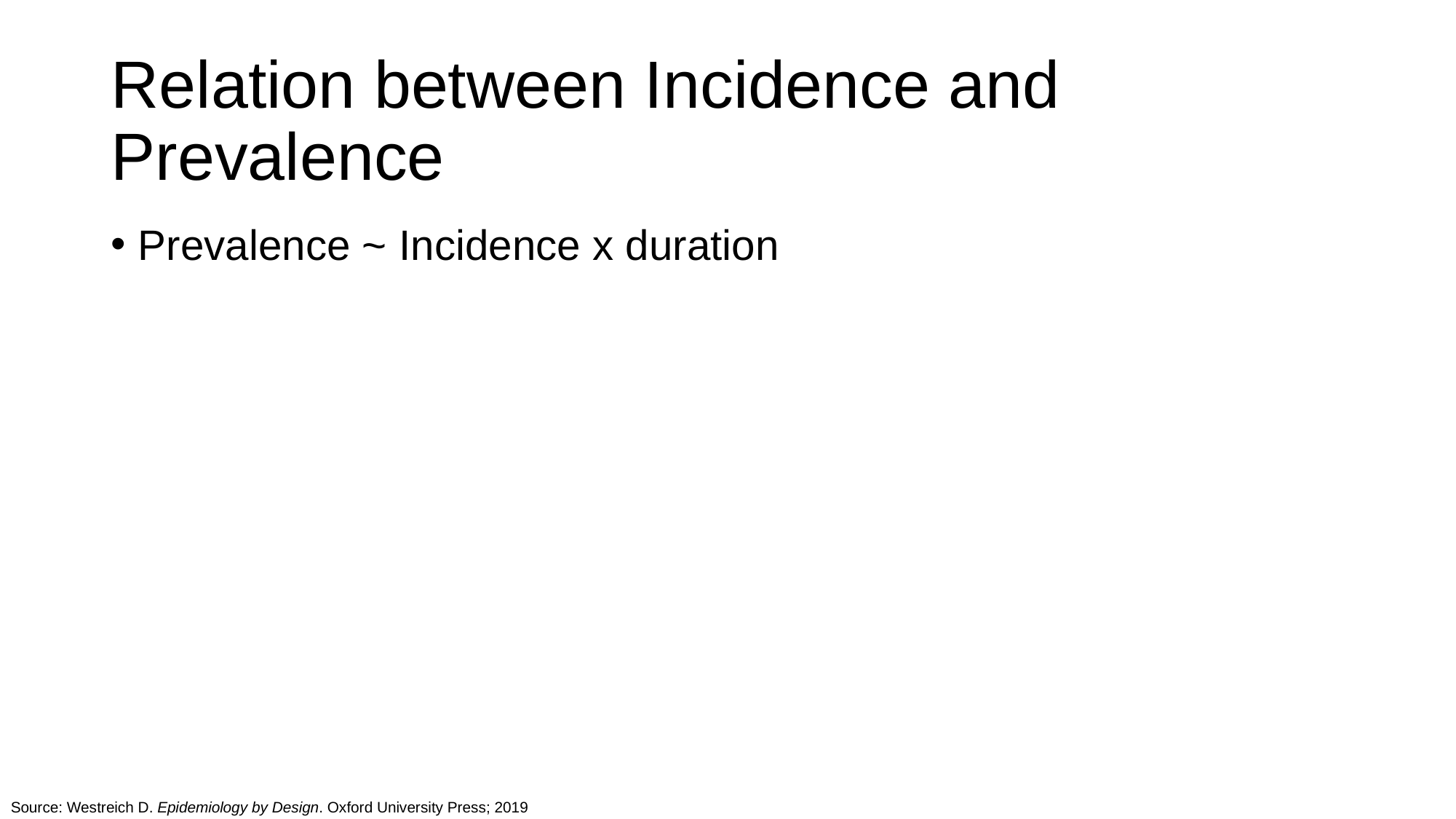

# Relation between Incidence and Prevalence
Prevalence ~ Incidence x duration

Source: Westreich D. Epidemiology by Design. Oxford University Press; 2019